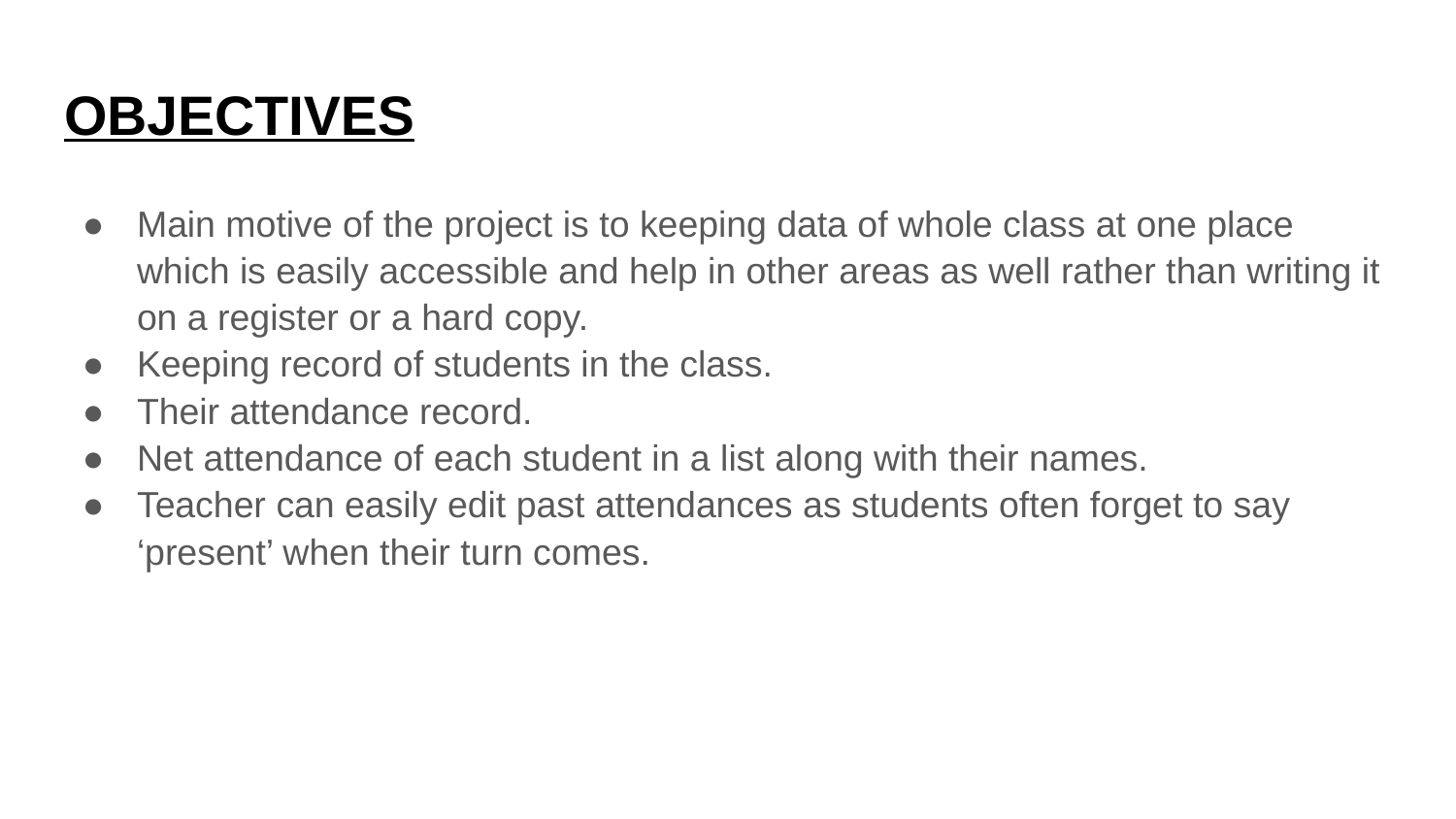

# OBJECTIVES
Main motive of the project is to keeping data of whole class at one place which is easily accessible and help in other areas as well rather than writing it on a register or a hard copy.
Keeping record of students in the class.
Their attendance record.
Net attendance of each student in a list along with their names.
Teacher can easily edit past attendances as students often forget to say ‘present’ when their turn comes.